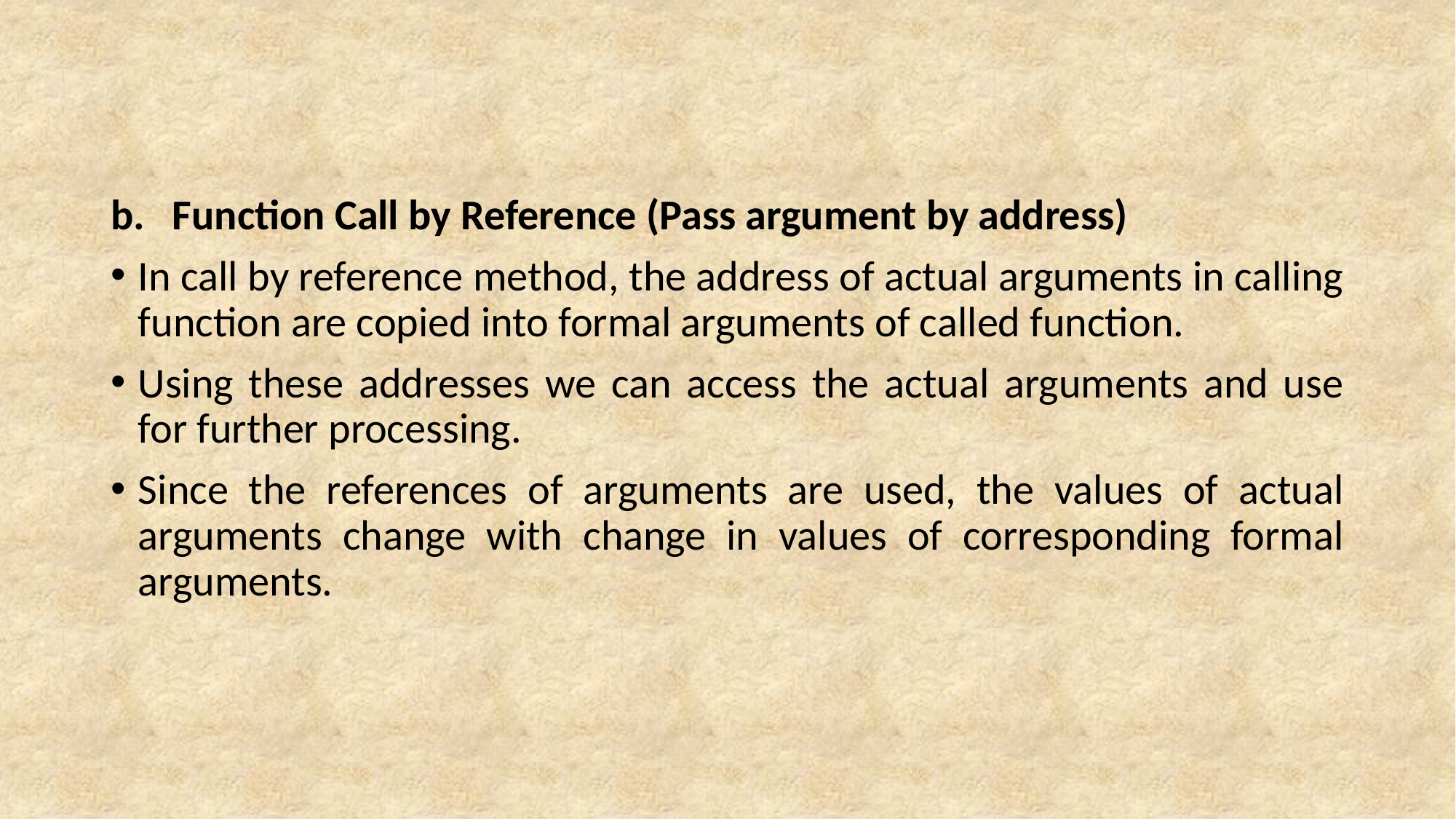

Function Call by Reference (Pass argument by address)
In call by reference method, the address of actual arguments in calling function are copied into formal arguments of called function.
Using these addresses we can access the actual arguments and use for further processing.
Since the references of arguments are used, the values of actual arguments change with change in values of corresponding formal arguments.